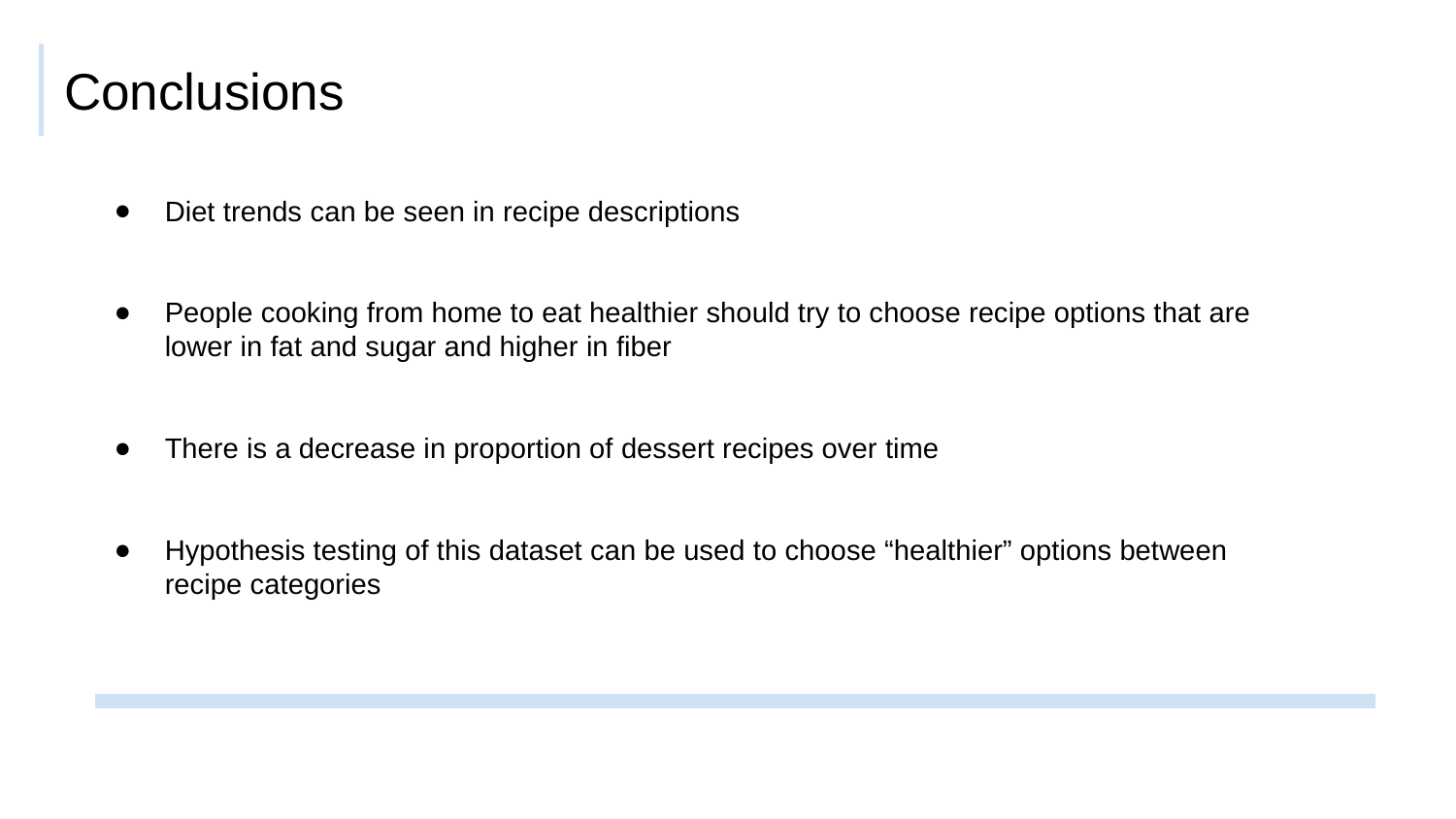

# Conclusions

Diet trends can be seen in recipe descriptions

People cooking from home to eat healthier should try to choose recipe options that are lower in fat and sugar and higher in fiber

There is a decrease in proportion of dessert recipes over time

Hypothesis testing of this dataset can be used to choose “healthier” options between recipe categories